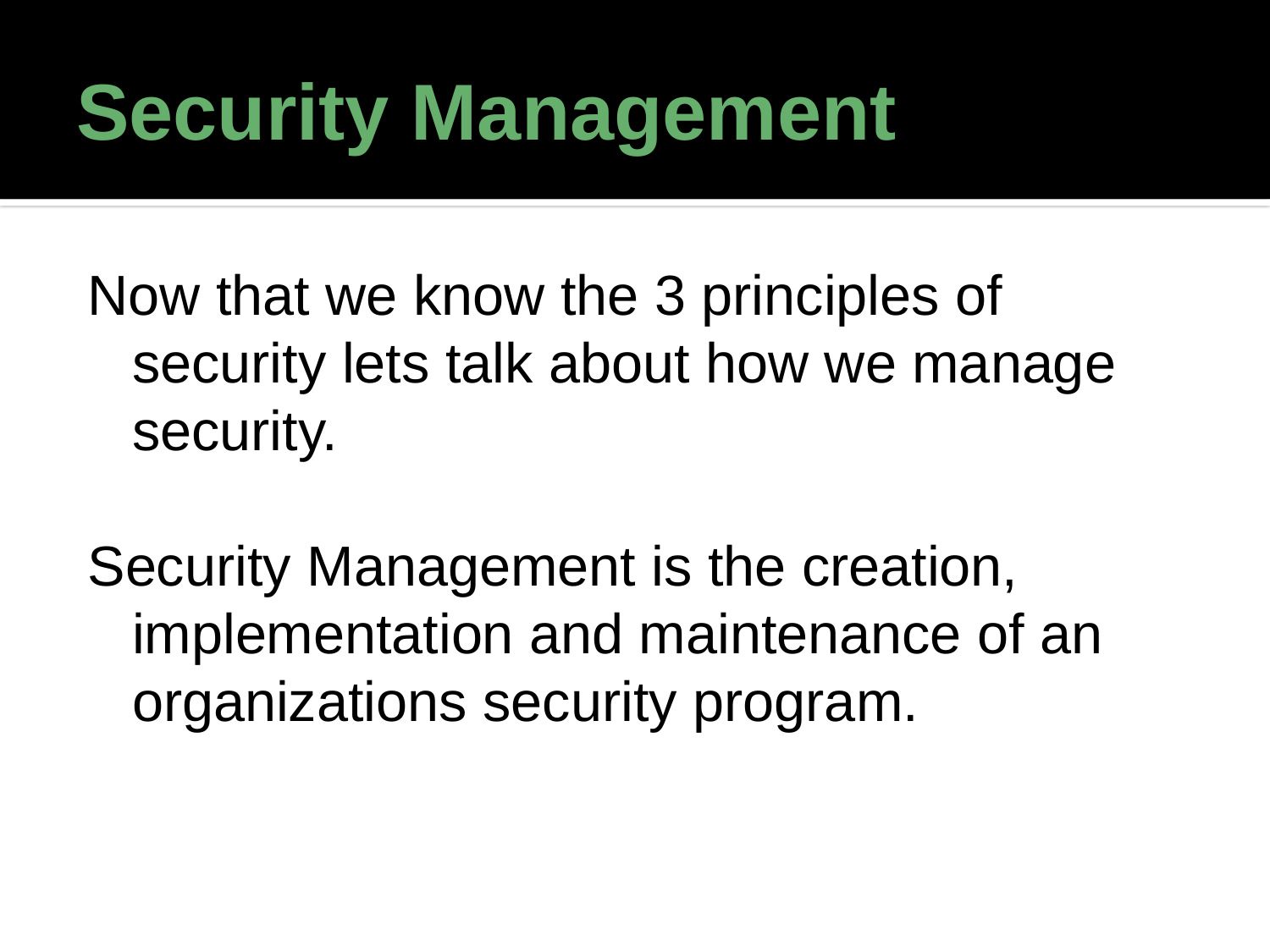

# Security Management
Now that we know the 3 principles of security lets talk about how we manage security.

Security Management is the creation, implementation and maintenance of an organizations security program.